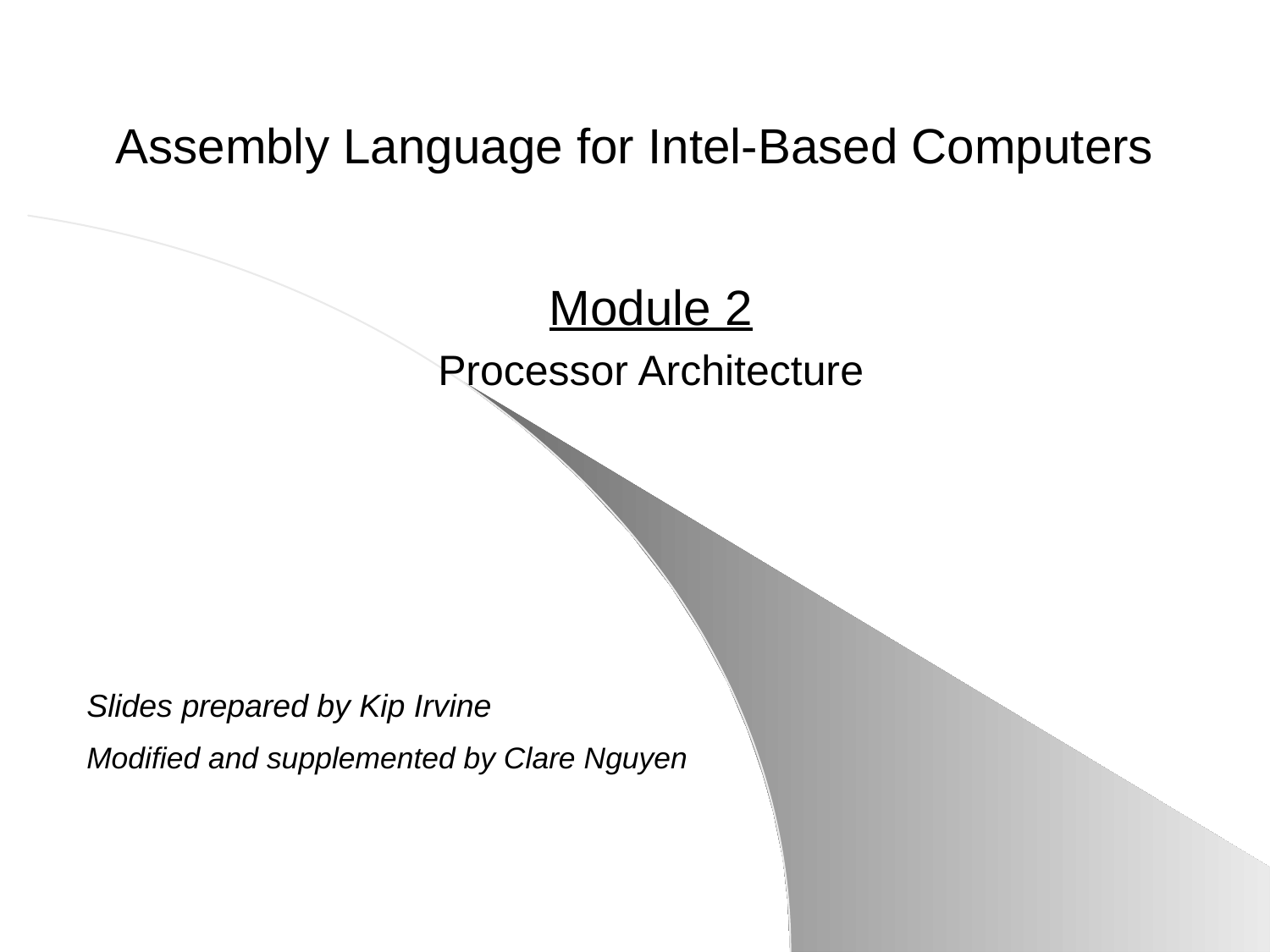

# Assembly Language for Intel-Based Computers
Module 2
Processor Architecture

Slides prepared by Kip Irvine
Modified and supplemented by Clare Nguyen